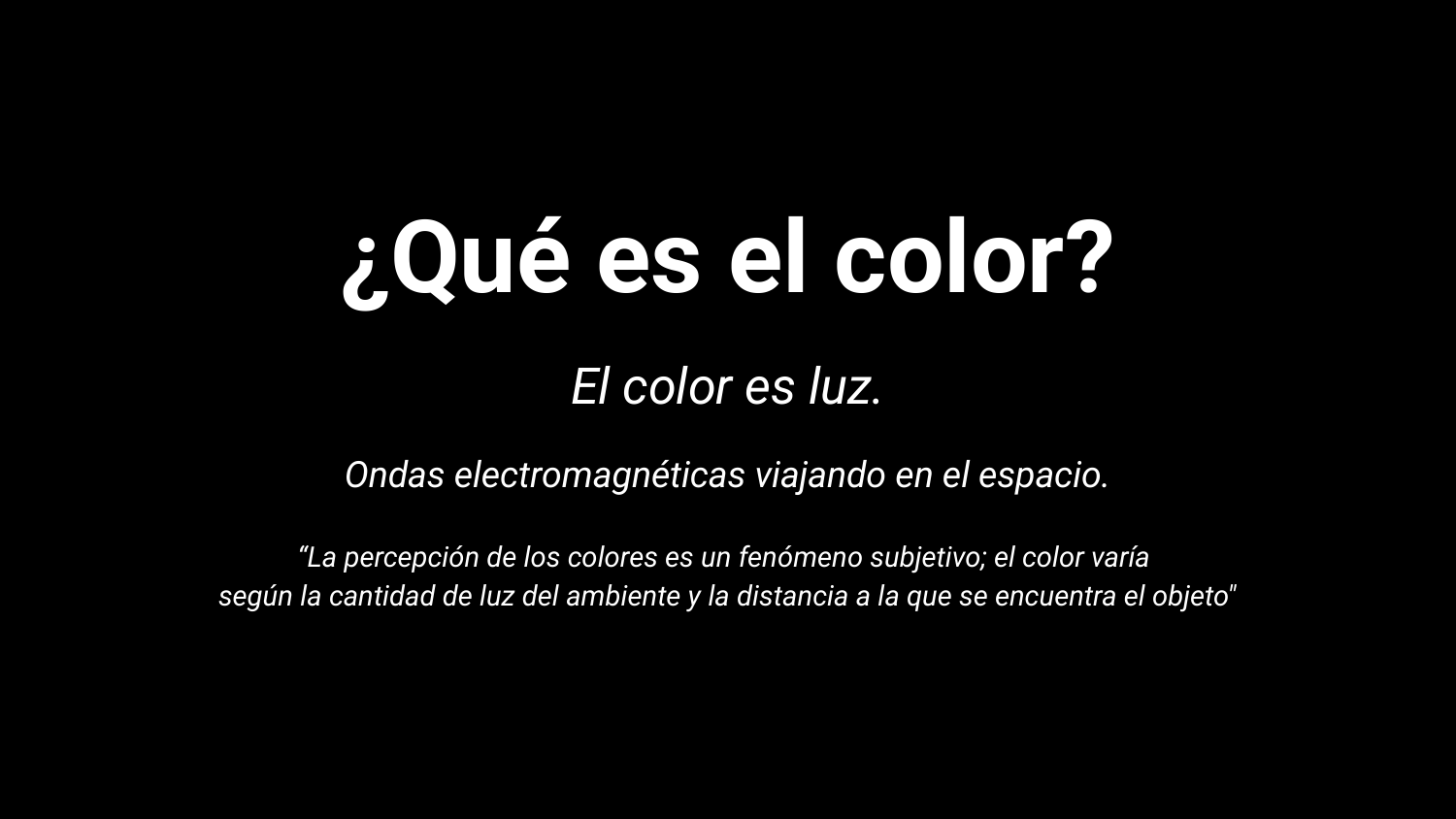

# ¿Qué es el color?
El color es luz.

Ondas electromagnéticas viajando en el espacio.

“La percepción de los colores es un fenómeno subjetivo; el color varía
según la cantidad de luz del ambiente y la distancia a la que se encuentra el objeto"